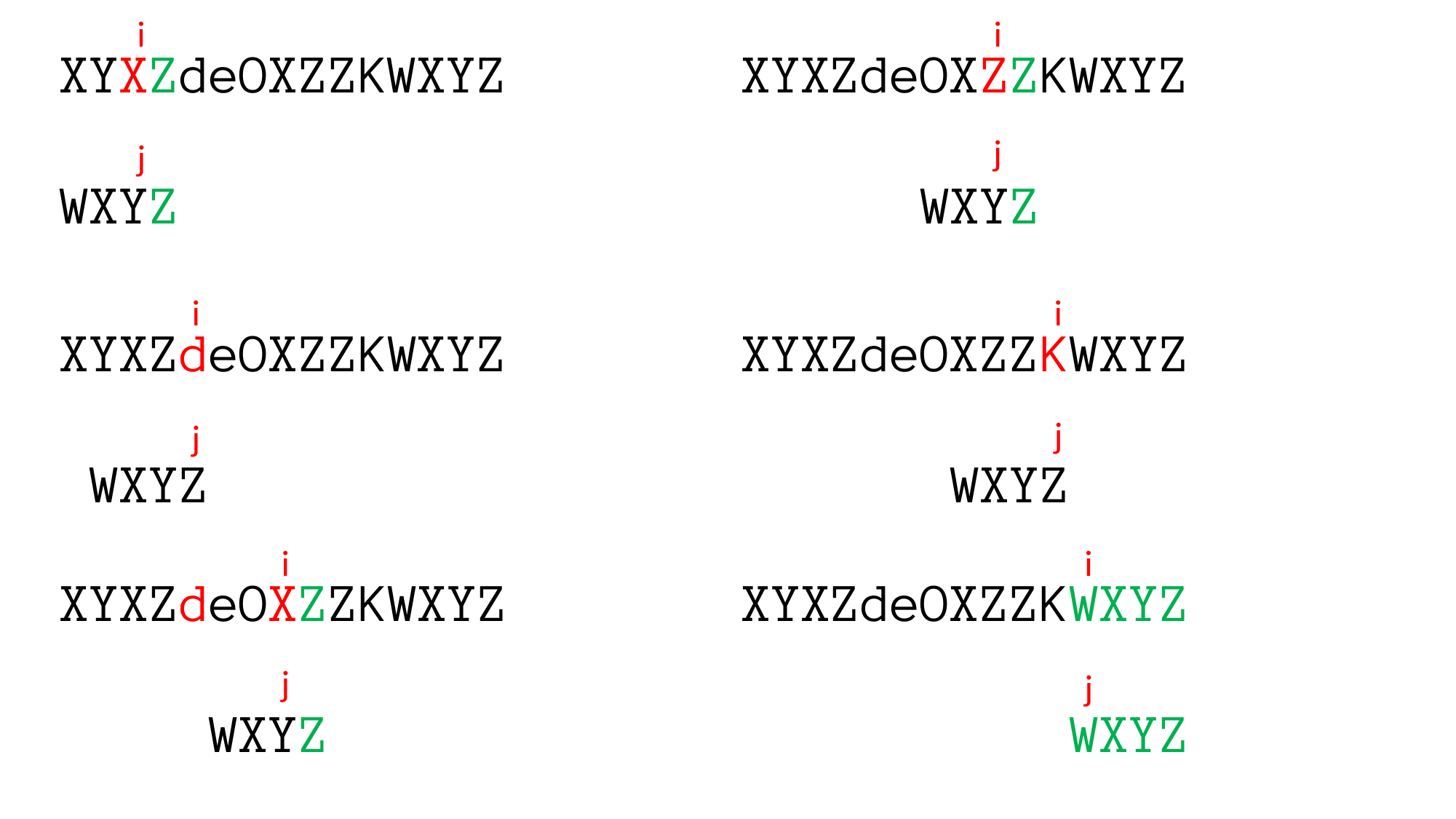

i
i
XYXZdeOXZZKWXYZ

WXYZ
XYXZdeOXZZKWXYZ

      WXYZ
j
j
i
i
XYXZdeOXZZKWXYZ

 WXYZ
XYXZdeOXZZKWXYZ

       WXYZ
j
j
i
i
XYXZdeOXZZKWXYZ

     WXYZ
XYXZdeOXZZKWXYZ

           WXYZ
j
j